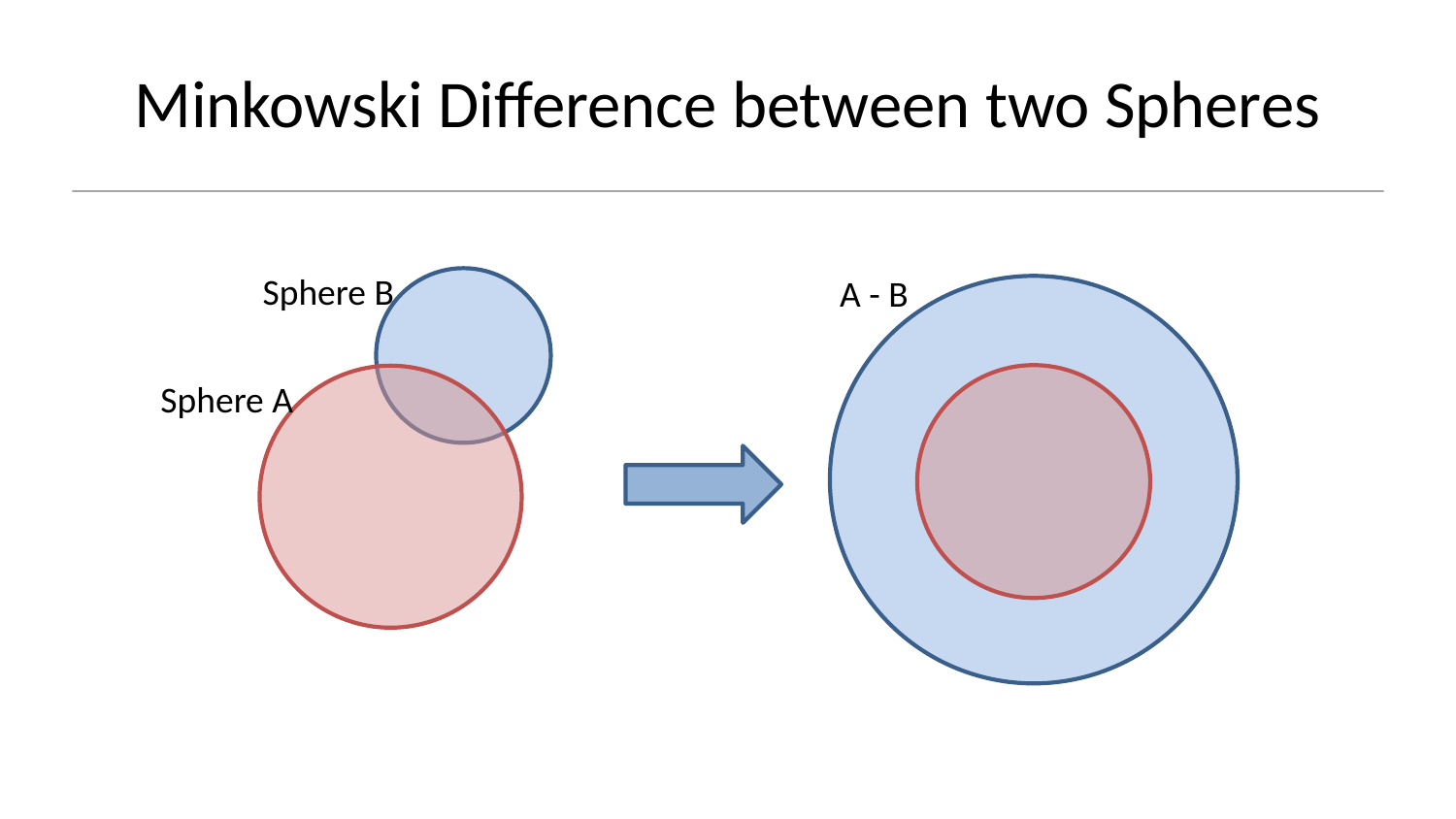

# Minkowski Difference between two Spheres
Sphere B
A - B

Sphere A